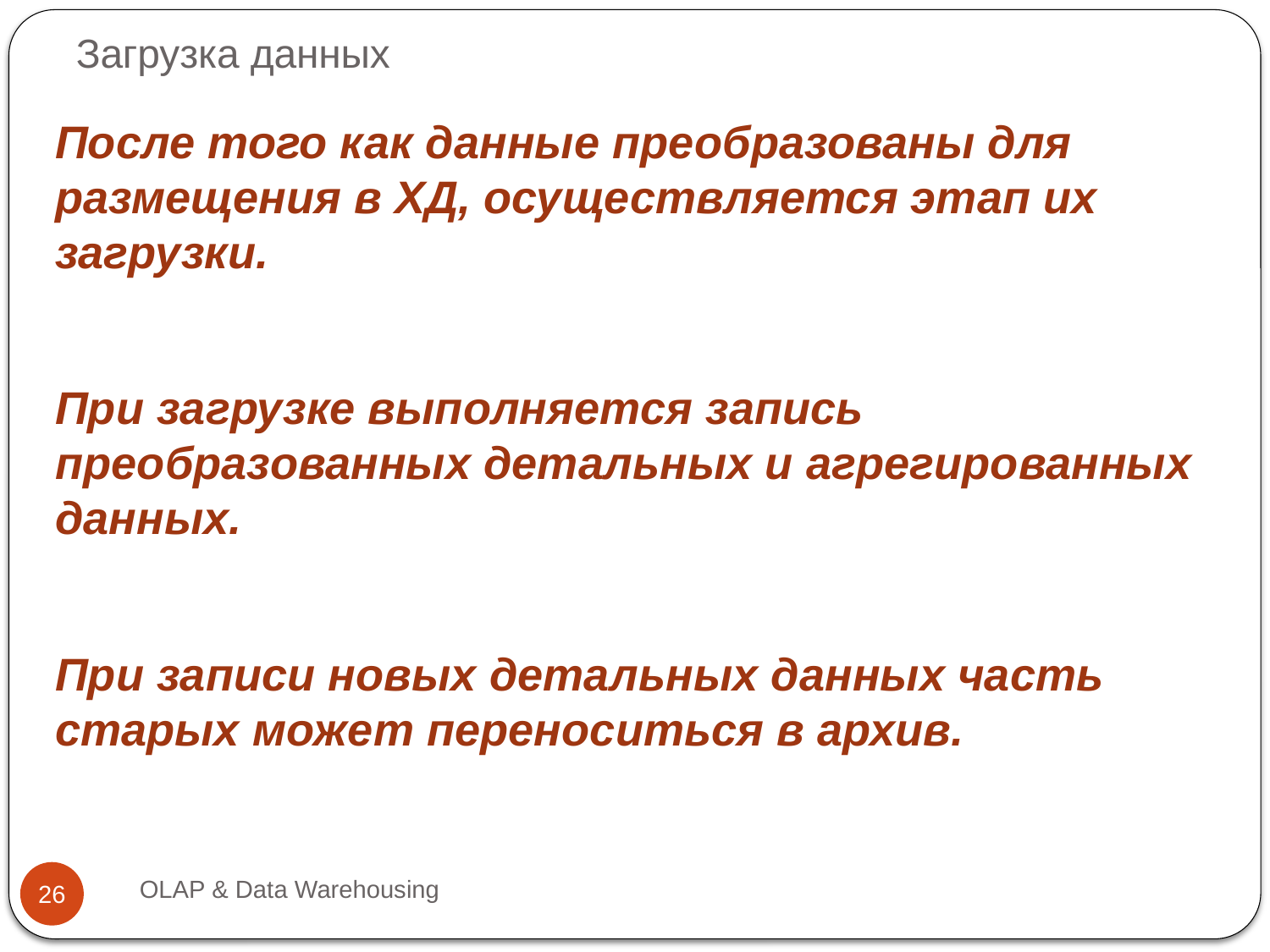

# Загрузка данных
После того как данные преобразованы для размещения в ХД, осуществляется этап их загрузки.

При загрузке выполняется запись преобразованных детальных и агрегированных данных.

При записи новых детальных данных часть старых может переноситься в архив.
OLAP & Data Warehousing
26